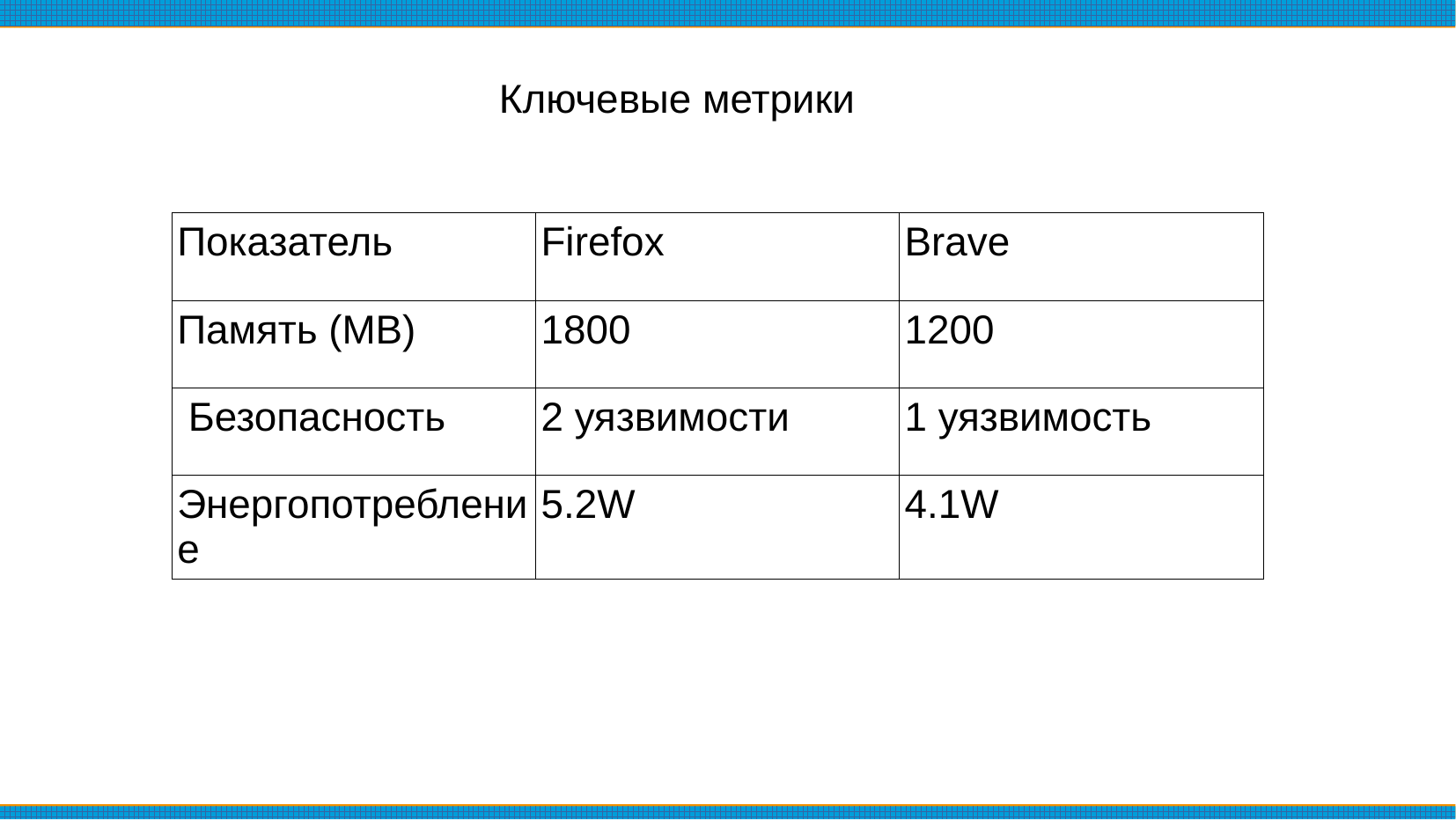

Ключевые метрики
| Показатель | Firefox | Brave |
| --- | --- | --- |
| Память (MB) | 1800 | 1200 |
| Безопасность | 2 уязвимости | 1 уязвимость |
| Энергопотребление | 5.2W | 4.1W |